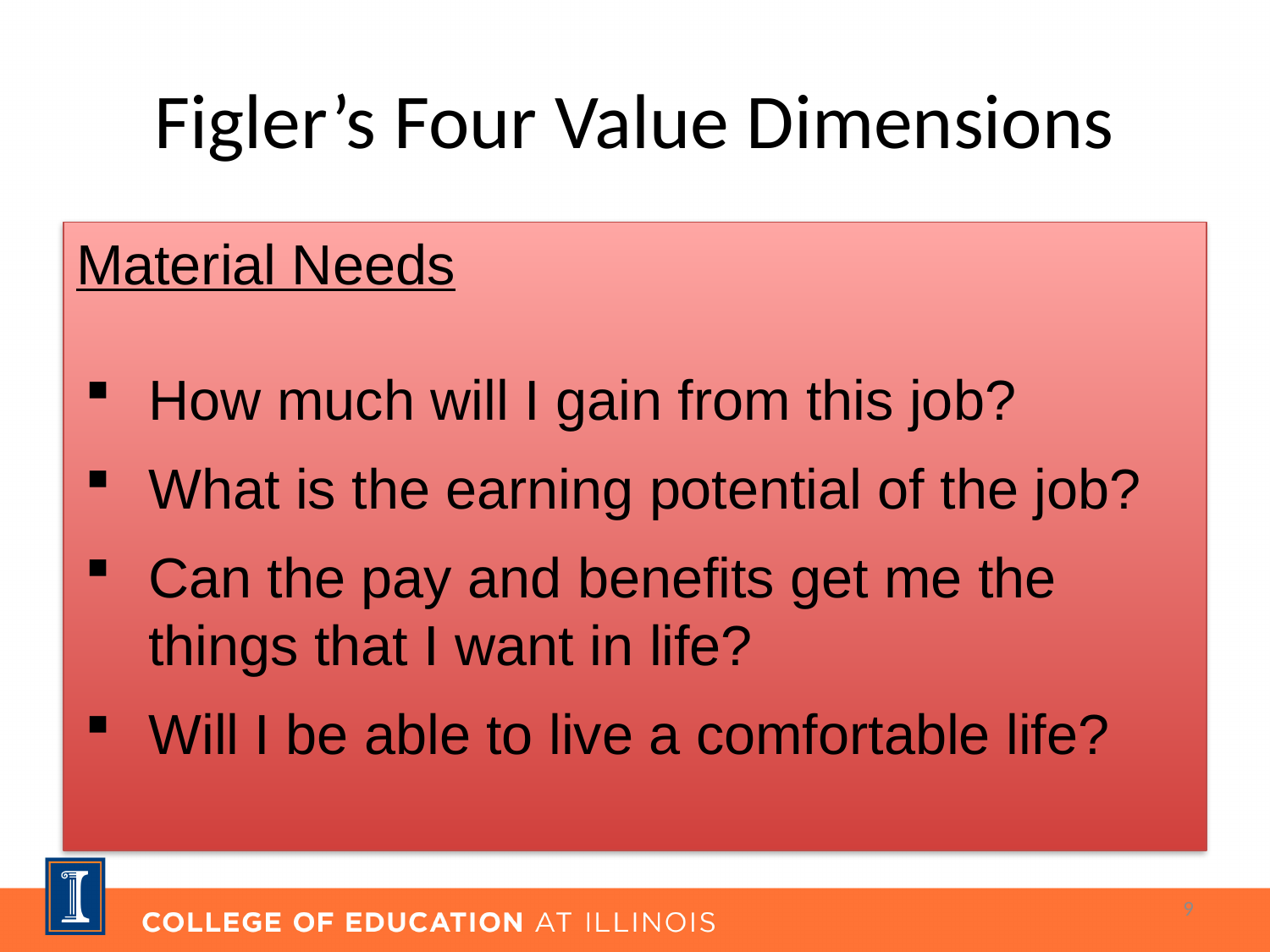

# Figler’s Four Value Dimensions
Material Needs

How much will I gain from this job?
What is the earning potential of the job?
Can the pay and benefits get me the things that I want in life?
Will I be able to live a comfortable life?
9